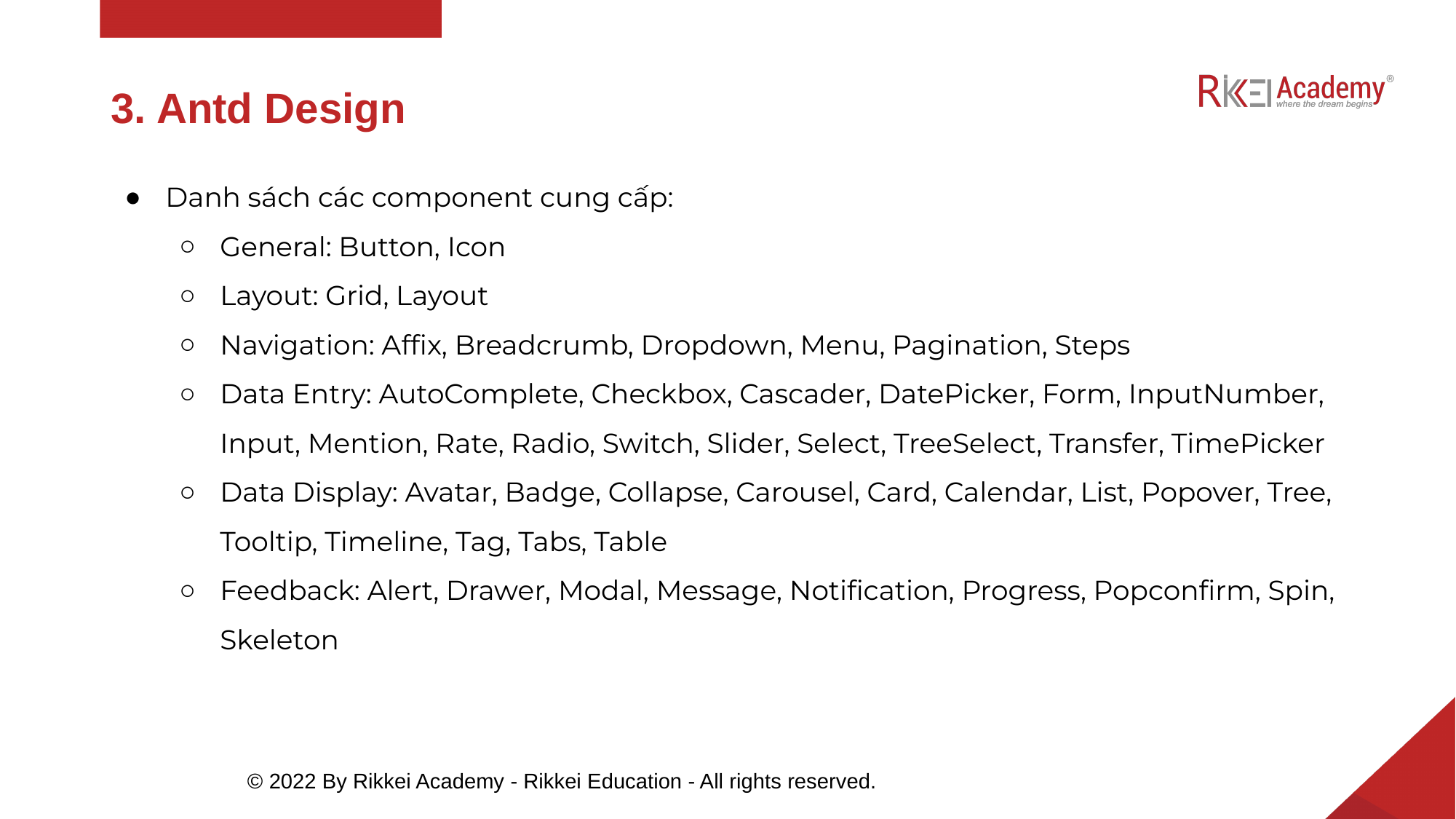

# 3. Antd Design
Danh sách các component cung cấp:
General: Button, Icon
Layout: Grid, Layout
Navigation: Affix, Breadcrumb, Dropdown, Menu, Pagination, Steps
Data Entry: AutoComplete, Checkbox, Cascader, DatePicker, Form, InputNumber, Input, Mention, Rate, Radio, Switch, Slider, Select, TreeSelect, Transfer, TimePicker
Data Display: Avatar, Badge, Collapse, Carousel, Card, Calendar, List, Popover, Tree, Tooltip, Timeline, Tag, Tabs, Table
Feedback: Alert, Drawer, Modal, Message, Notification, Progress, Popconfirm, Spin, Skeleton